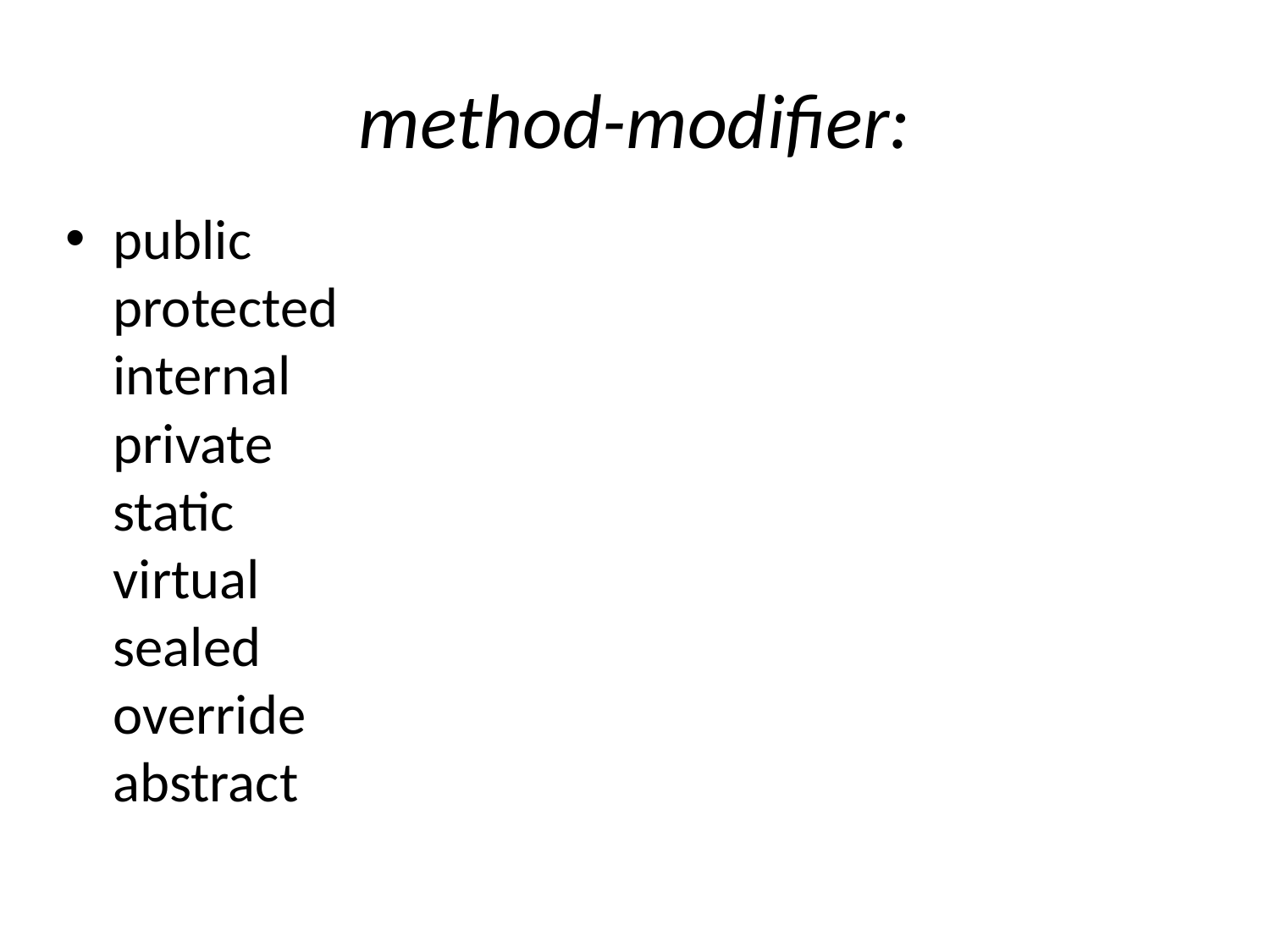

# method-modifier:
public
protected
internal
private
static
virtual
sealed
override
abstract